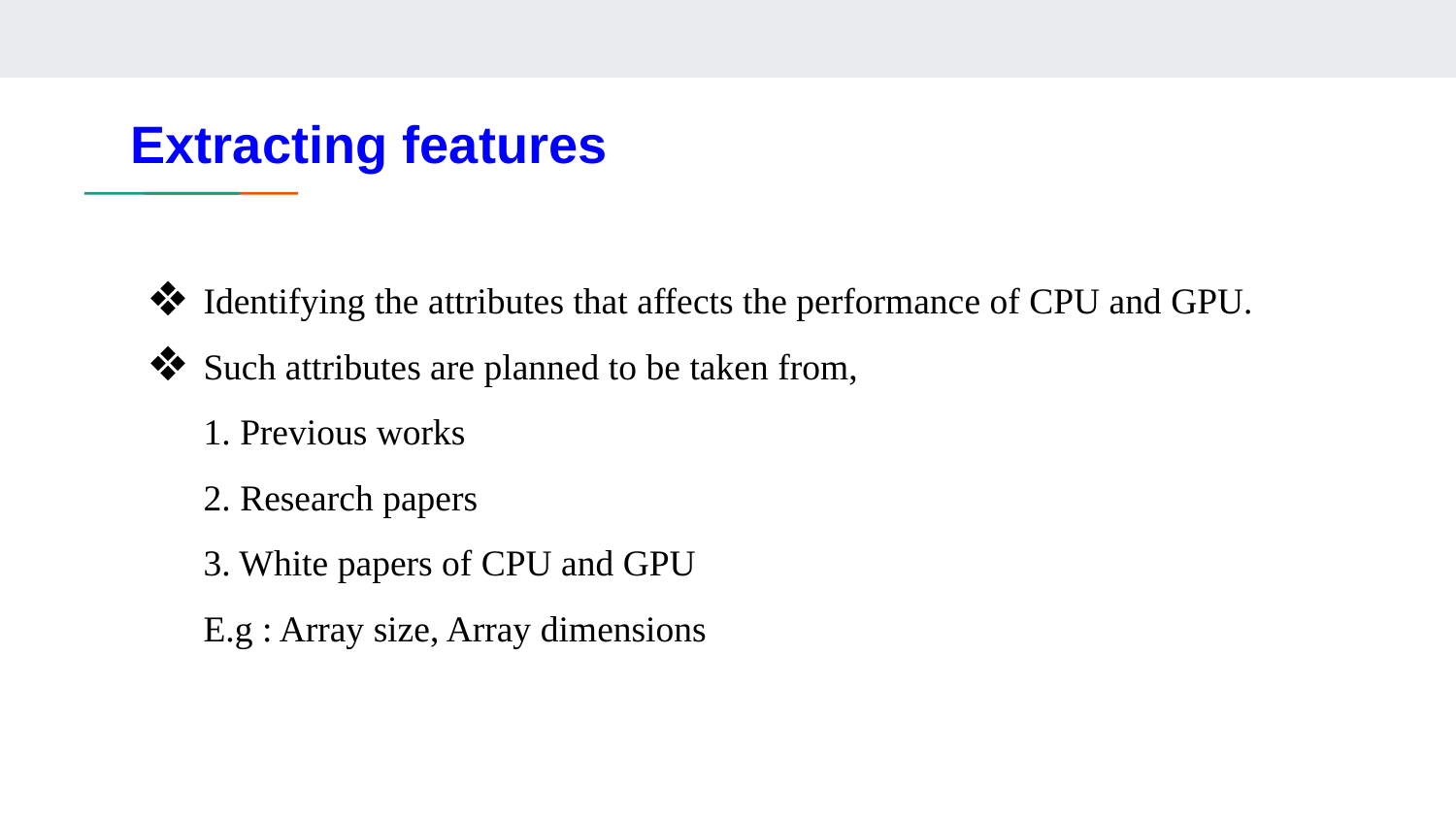

# Extracting features
Identifying the attributes that affects the performance of CPU and GPU.
Such attributes are planned to be taken from,
1. Previous works
2. Research papers
3. White papers of CPU and GPU
E.g : Array size, Array dimensions